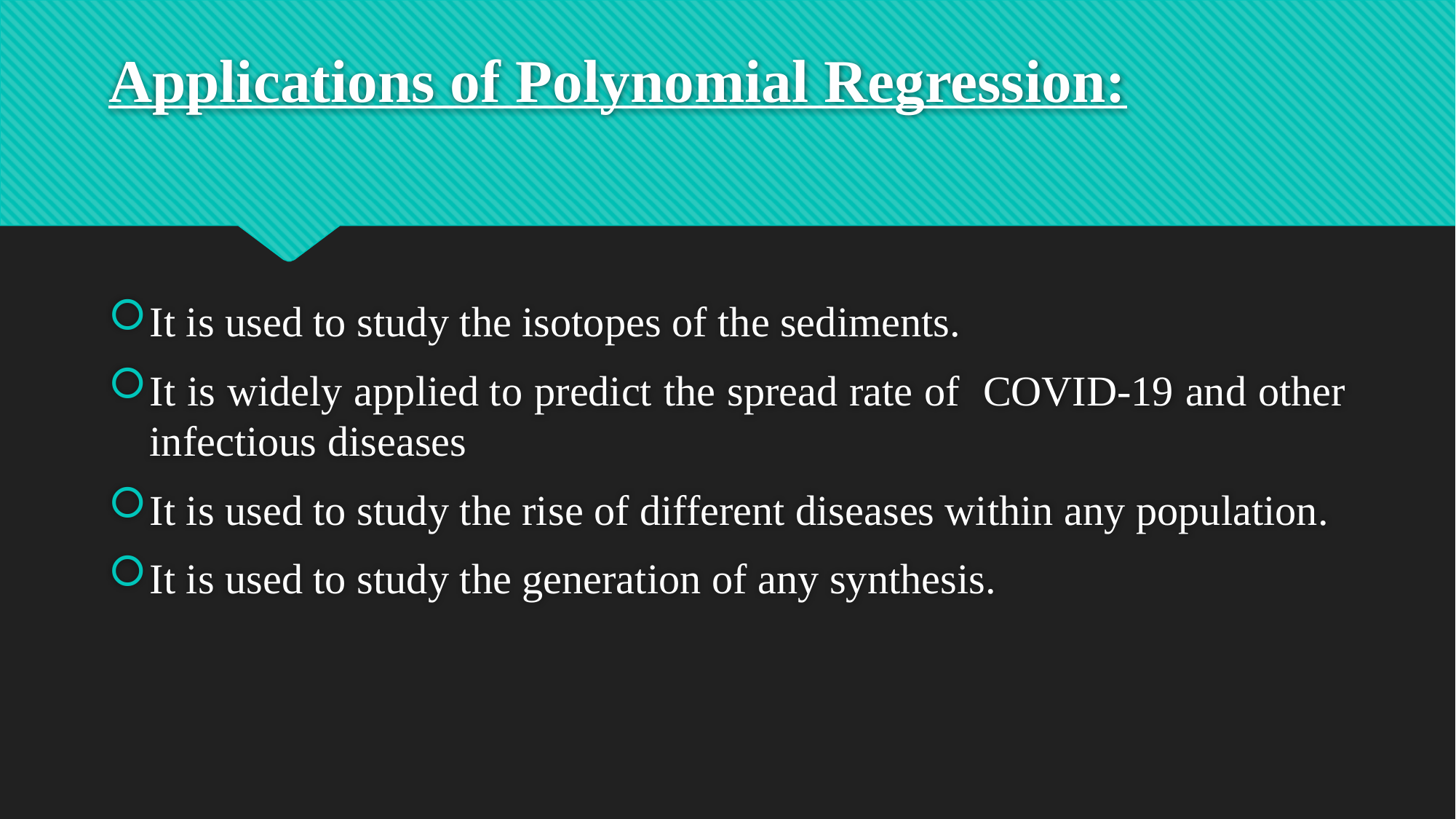

# Applications of Polynomial Regression:
It is used to study the isotopes of the sediments.
It is widely applied to predict the spread rate of  COVID-19 and other infectious diseases
It is used to study the rise of different diseases within any population.
It is used to study the generation of any synthesis.